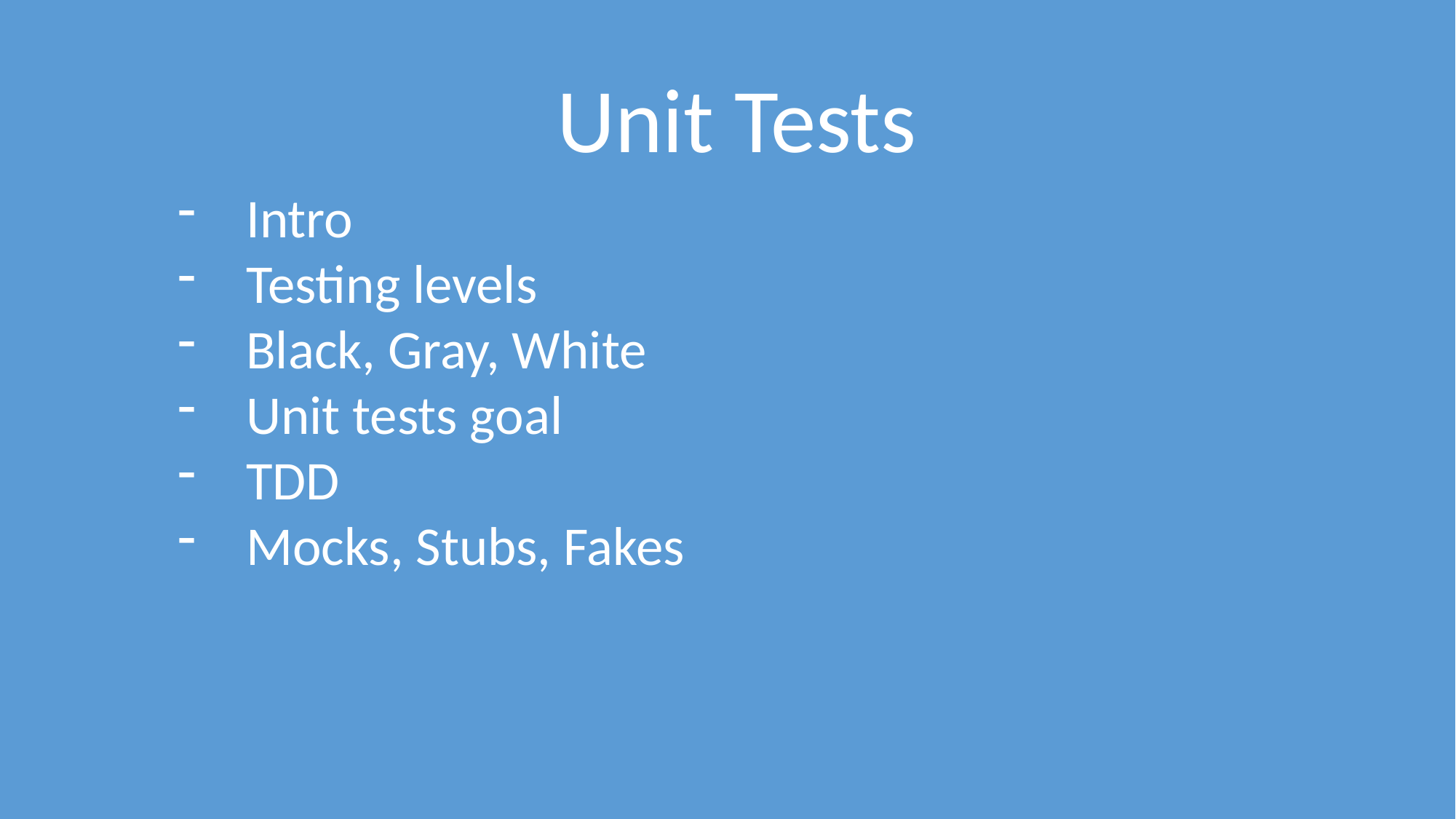

# Unit Tests
Intro
Testing levels
Black, Gray, White
Unit tests goal
TDD
Mocks, Stubs, Fakes